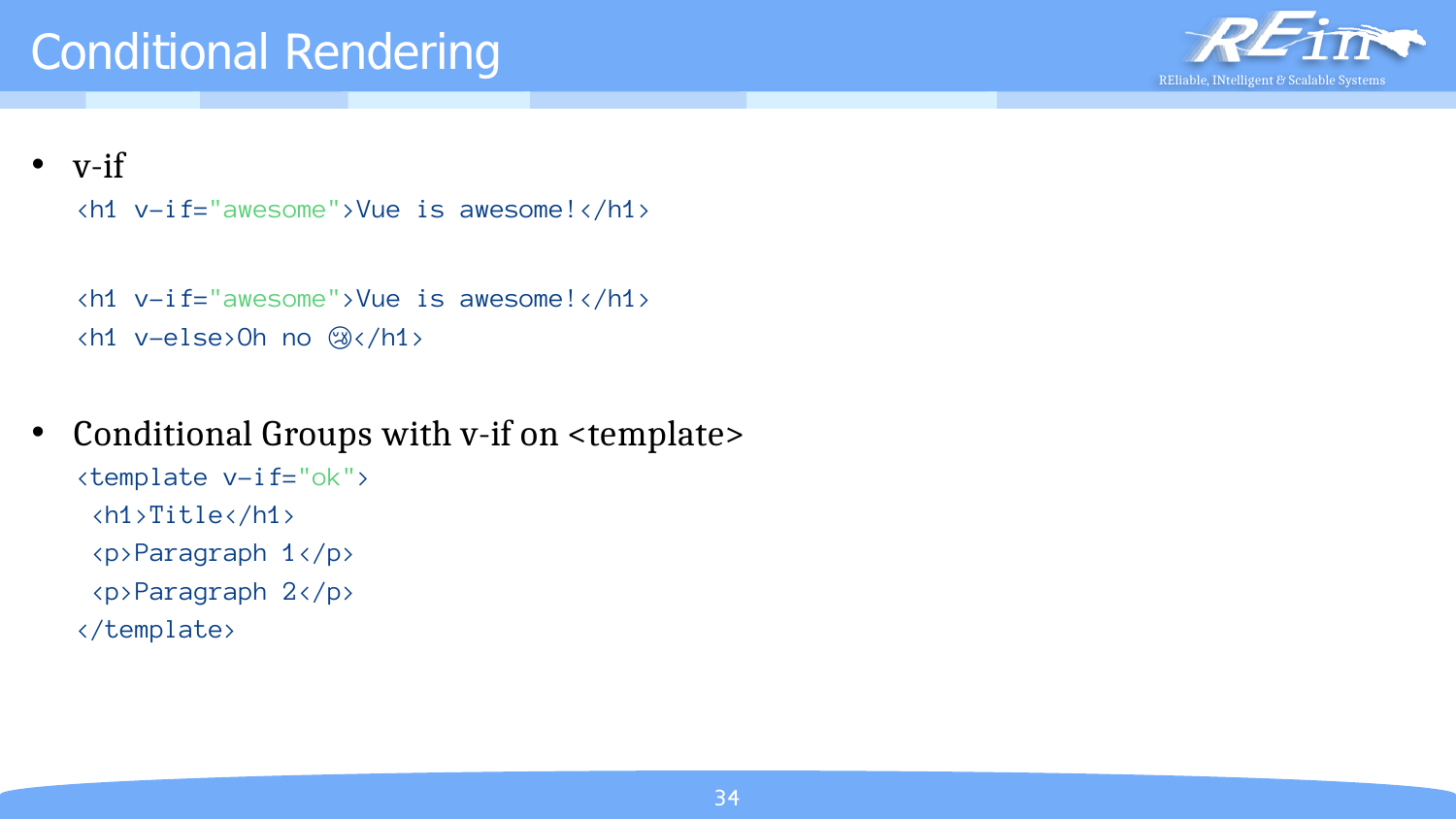

# Conditional Rendering
v-if
   <h1 v-if="awesome">Vue is awesome!</h1>

   <h1 v-if="awesome">Vue is awesome!</h1>
   <h1 v-else>Oh no 😢</h1>

Conditional Groups with v-if on <template>
   <template v-if="ok">
    <h1>Title</h1>
    <p>Paragraph 1</p>
    <p>Paragraph 2</p>
   </template>
34